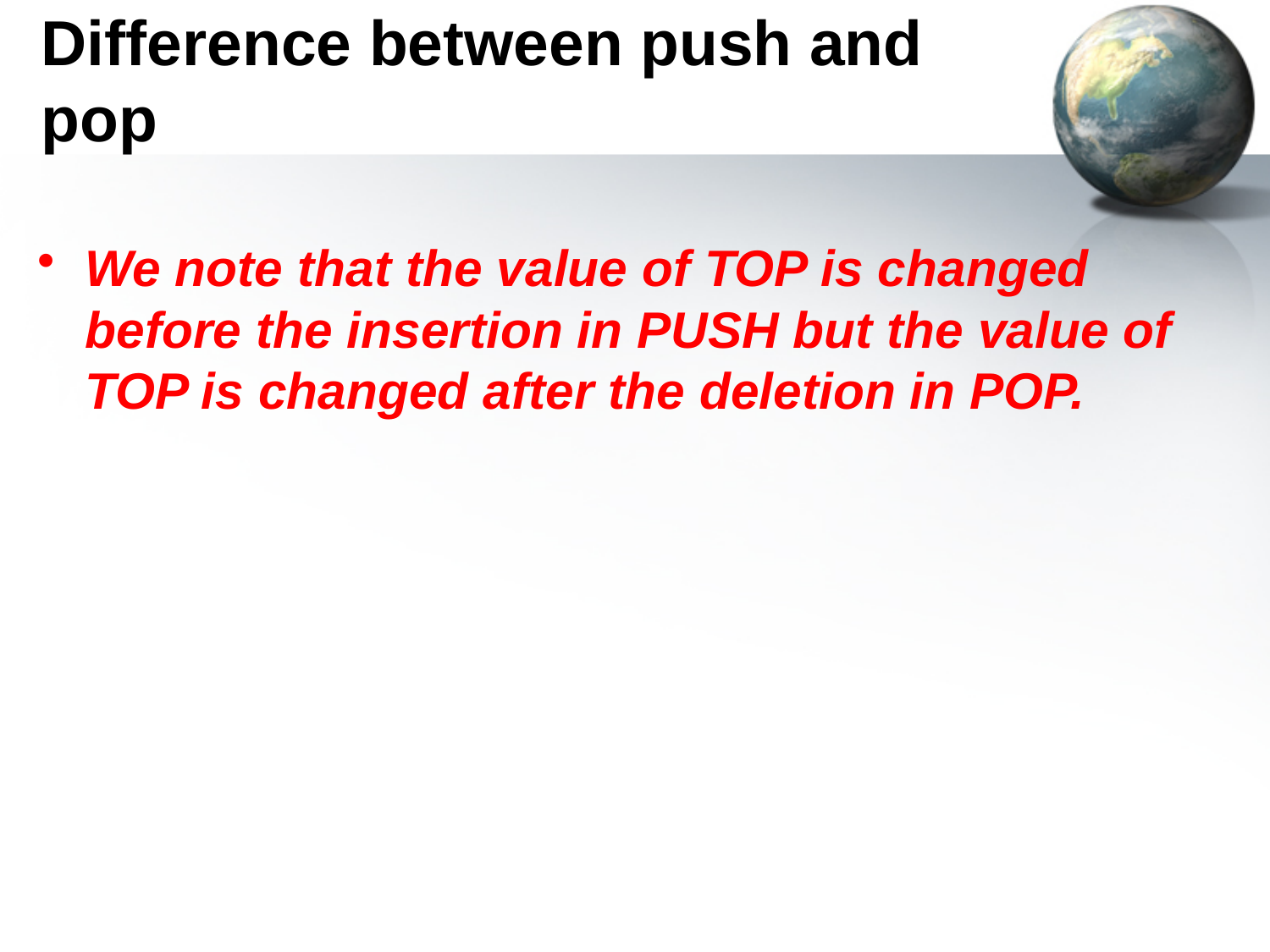

# Difference between push and pop
We note that the value of TOP is changed before the insertion in PUSH but the value of TOP is changed after the deletion in POP.